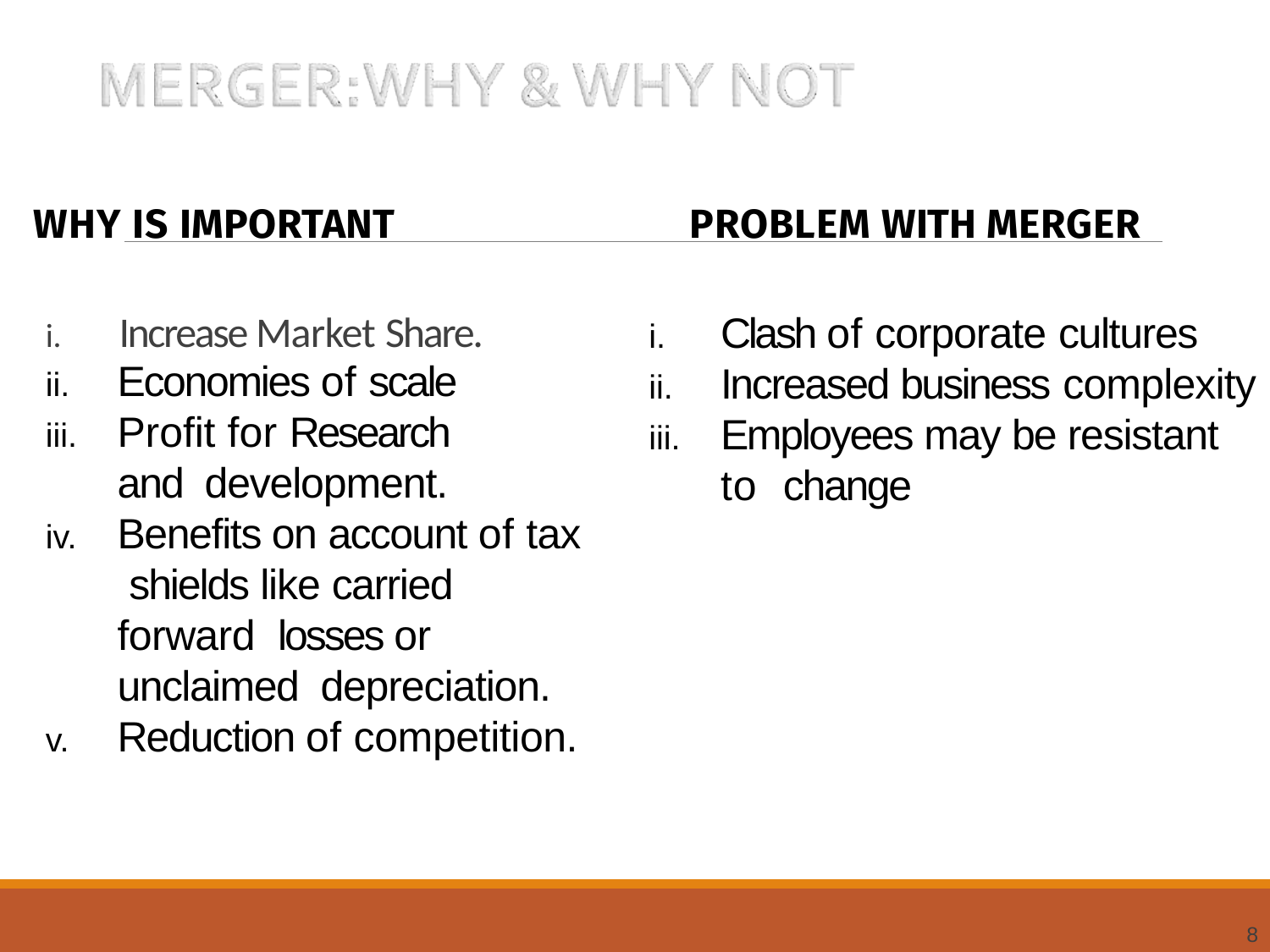

WHY IS IMPORTANT
PROBLEM WITH MERGER
# i.	Increase Market Share.
Clash of corporate cultures
Increased business complexity
Employees may be resistant to  change
Economies of scale
Profit for Research and  development.
Benefits on account of tax  shields like carried forward  losses or unclaimed  depreciation.
Reduction of competition.
8